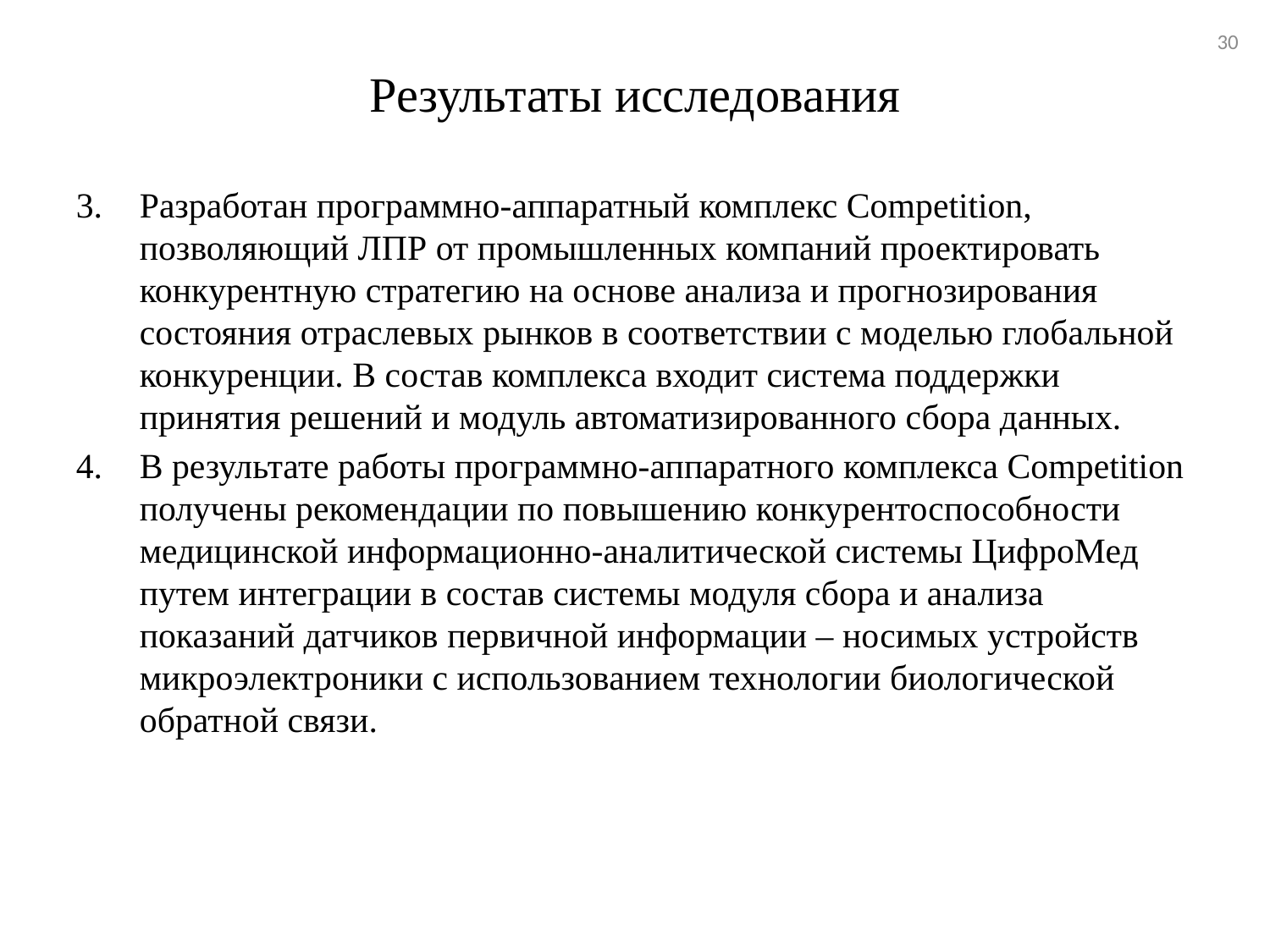

30
# Результаты исследования
Разработан программно-аппаратный комплекс Competition, позволяющий ЛПР от промышленных компаний проектировать конкурентную стратегию на основе анализа и прогнозирования состояния отраслевых рынков в соответствии с моделью глобальной конкуренции. В состав комплекса входит система поддержки принятия решений и модуль автоматизированного сбора данных.
В результате работы программно-аппаратного комплекса Competition получены рекомендации по повышению конкурентоспособности медицинской информационно-аналитической системы ЦифроМед путем интеграции в состав системы модуля сбора и анализа показаний датчиков первичной информации – носимых устройств микроэлектроники с использованием технологии биологической обратной связи.